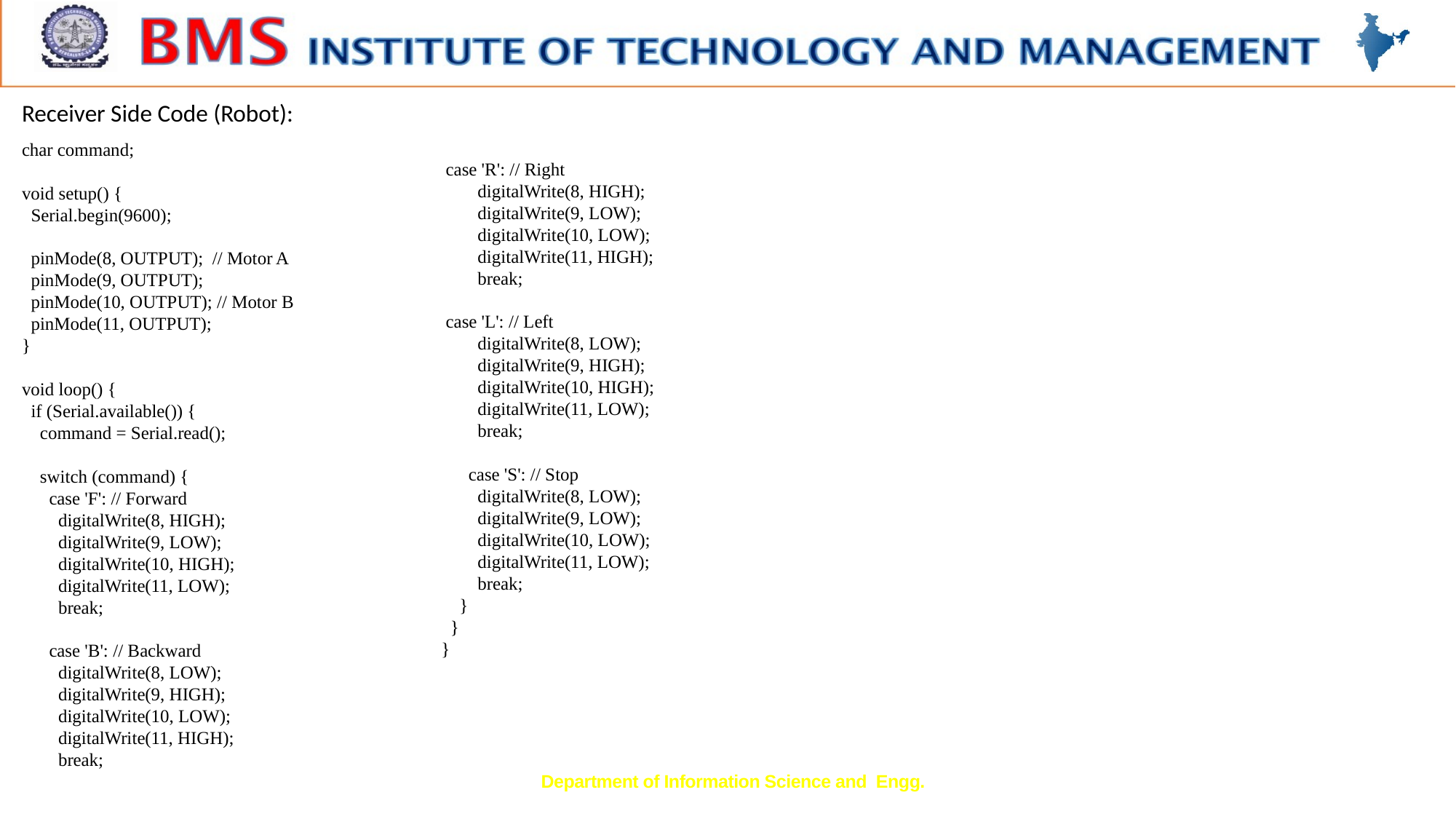

Receiver Side Code (Robot):
char command;

void setup() {
  Serial.begin(9600);

  pinMode(8, OUTPUT);  // Motor A
  pinMode(9, OUTPUT);
  pinMode(10, OUTPUT); // Motor B
  pinMode(11, OUTPUT);
}

void loop() {
  if (Serial.available()) {
    command = Serial.read();

    switch (command) {
      case 'F': // Forward
        digitalWrite(8, HIGH);
        digitalWrite(9, LOW);
        digitalWrite(10, HIGH);
        digitalWrite(11, LOW);
        break;

      case 'B': // Backward
        digitalWrite(8, LOW);
        digitalWrite(9, HIGH);
        digitalWrite(10, LOW);
        digitalWrite(11, HIGH);
        break;

 case 'R': // Right
        digitalWrite(8, HIGH);
        digitalWrite(9, LOW);
        digitalWrite(10, LOW);
        digitalWrite(11, HIGH);
        break;

 case 'L': // Left
        digitalWrite(8, LOW);
        digitalWrite(9, HIGH);
        digitalWrite(10, HIGH);
        digitalWrite(11, LOW);
        break;

      case 'S': // Stop
        digitalWrite(8, LOW);
        digitalWrite(9, LOW);
        digitalWrite(10, LOW);
        digitalWrite(11, LOW);
        break;
    }
  }
}